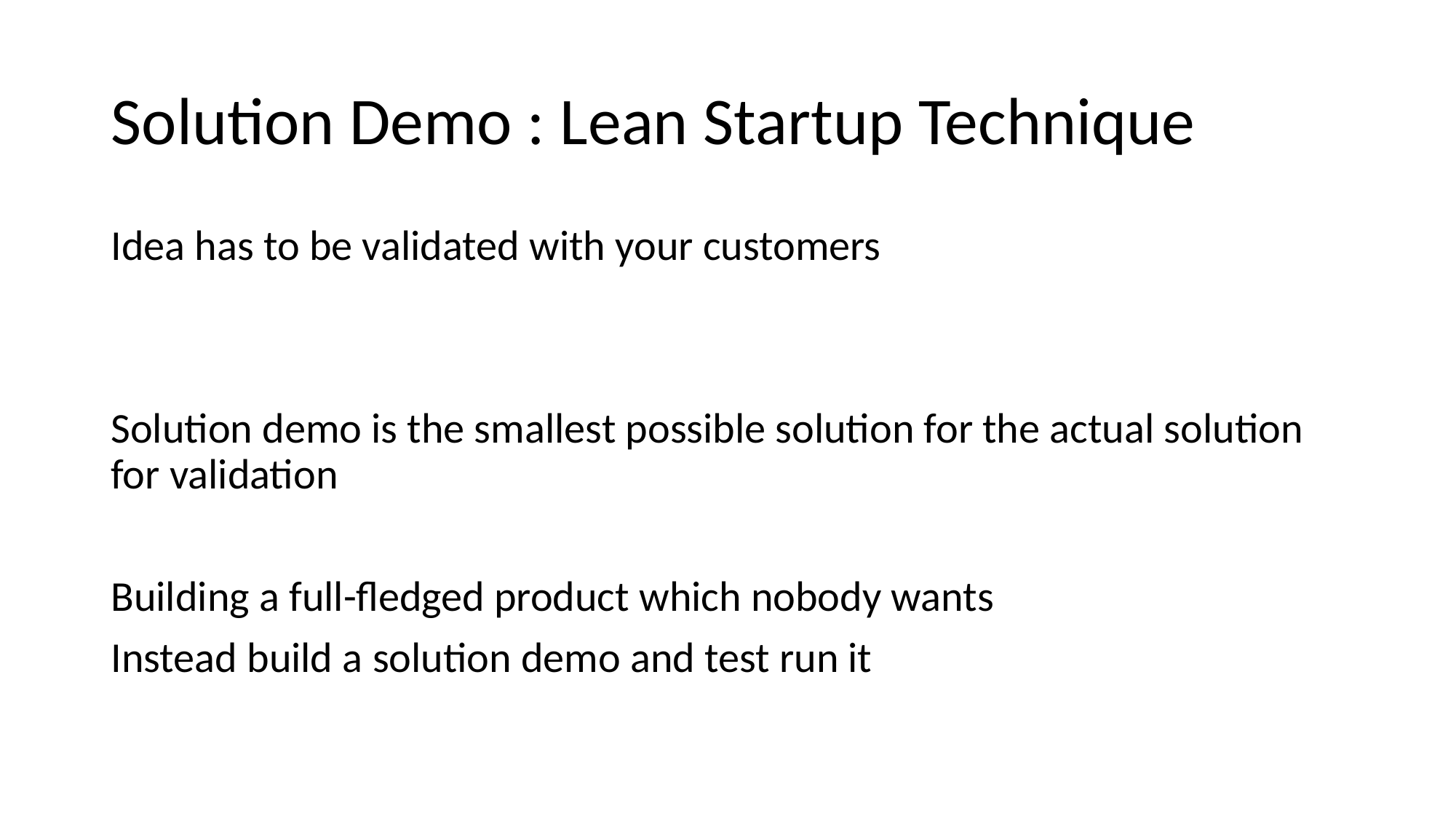

# Solution Demo : Lean Startup Technique
Idea has to be validated with your customers

Solution demo is the smallest possible solution for the actual solution for validation

Building a full-fledged product which nobody wants
Instead build a solution demo and test run it